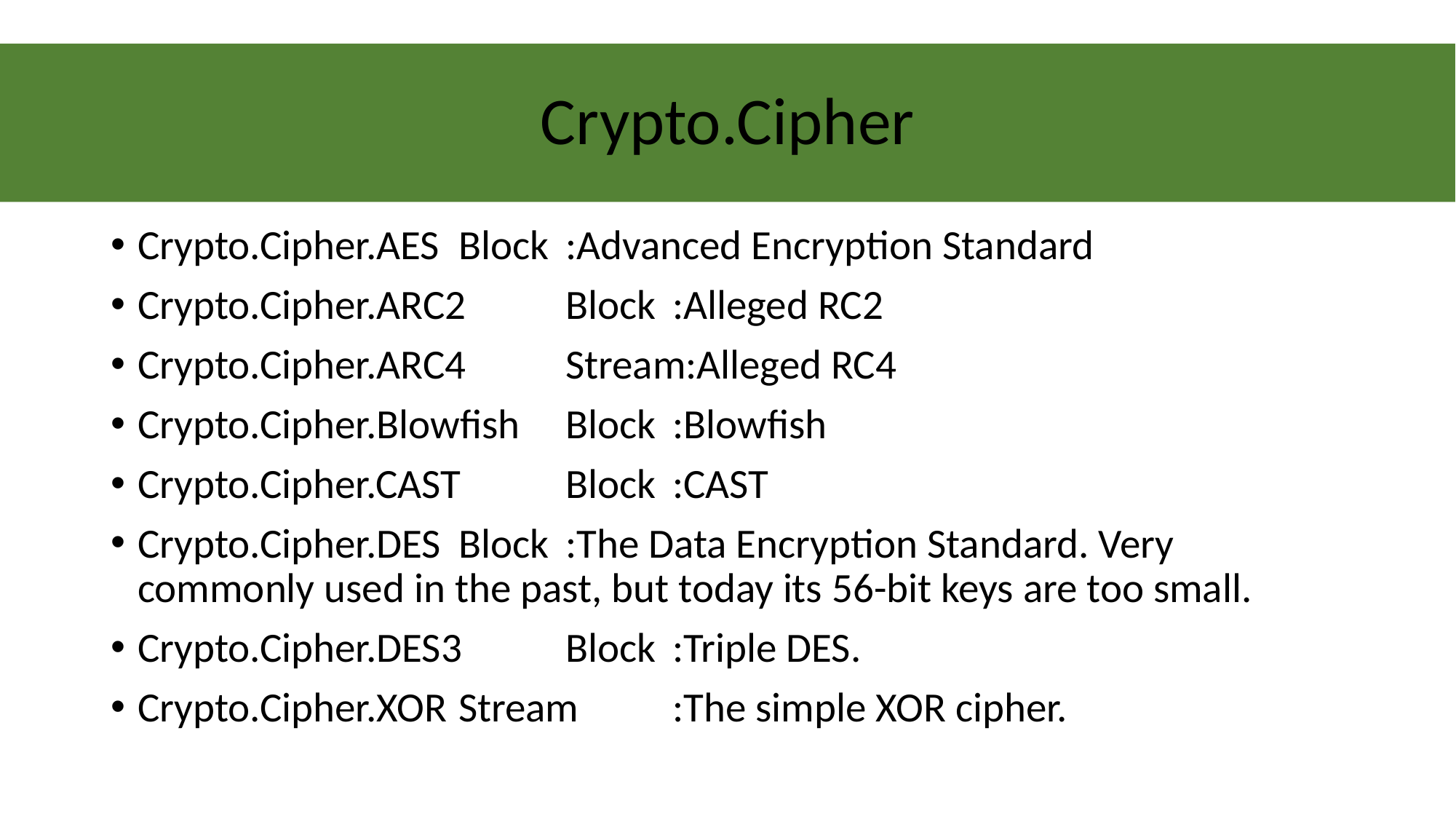

# Crypto.Cipher
Crypto.Cipher.AES	Block	:Advanced Encryption Standard
Crypto.Cipher.ARC2	Block	:Alleged RC2
Crypto.Cipher.ARC4	Stream:Alleged RC4
Crypto.Cipher.Blowfish	Block	:Blowfish
Crypto.Cipher.CAST	Block	:CAST
Crypto.Cipher.DES	Block	:The Data Encryption Standard. Very commonly used in the past, but today its 56-bit keys are too small.
Crypto.Cipher.DES3	Block	:Triple DES.
Crypto.Cipher.XOR	Stream	:The simple XOR cipher.